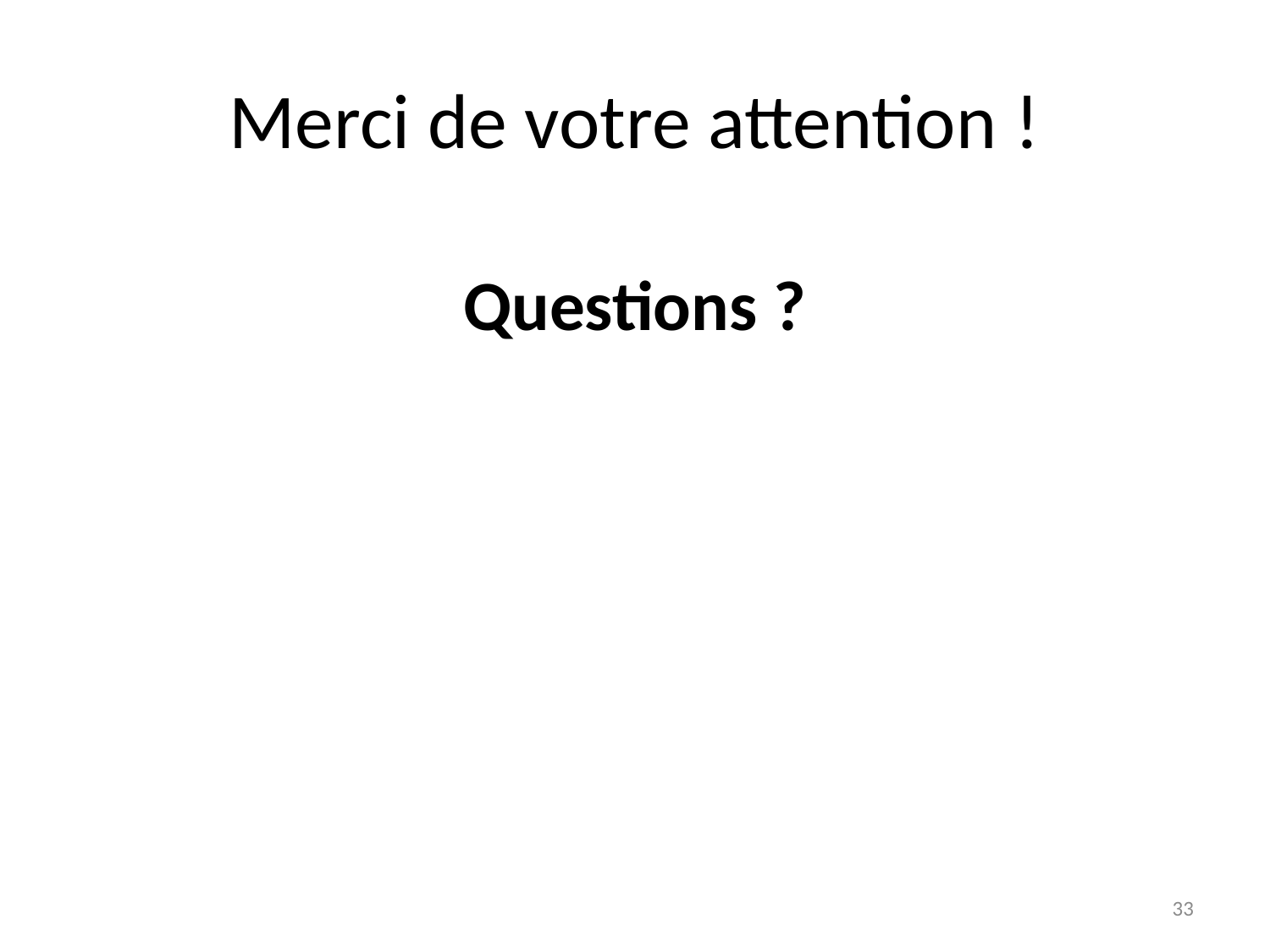

# Merci de votre attention !
Questions ?
33